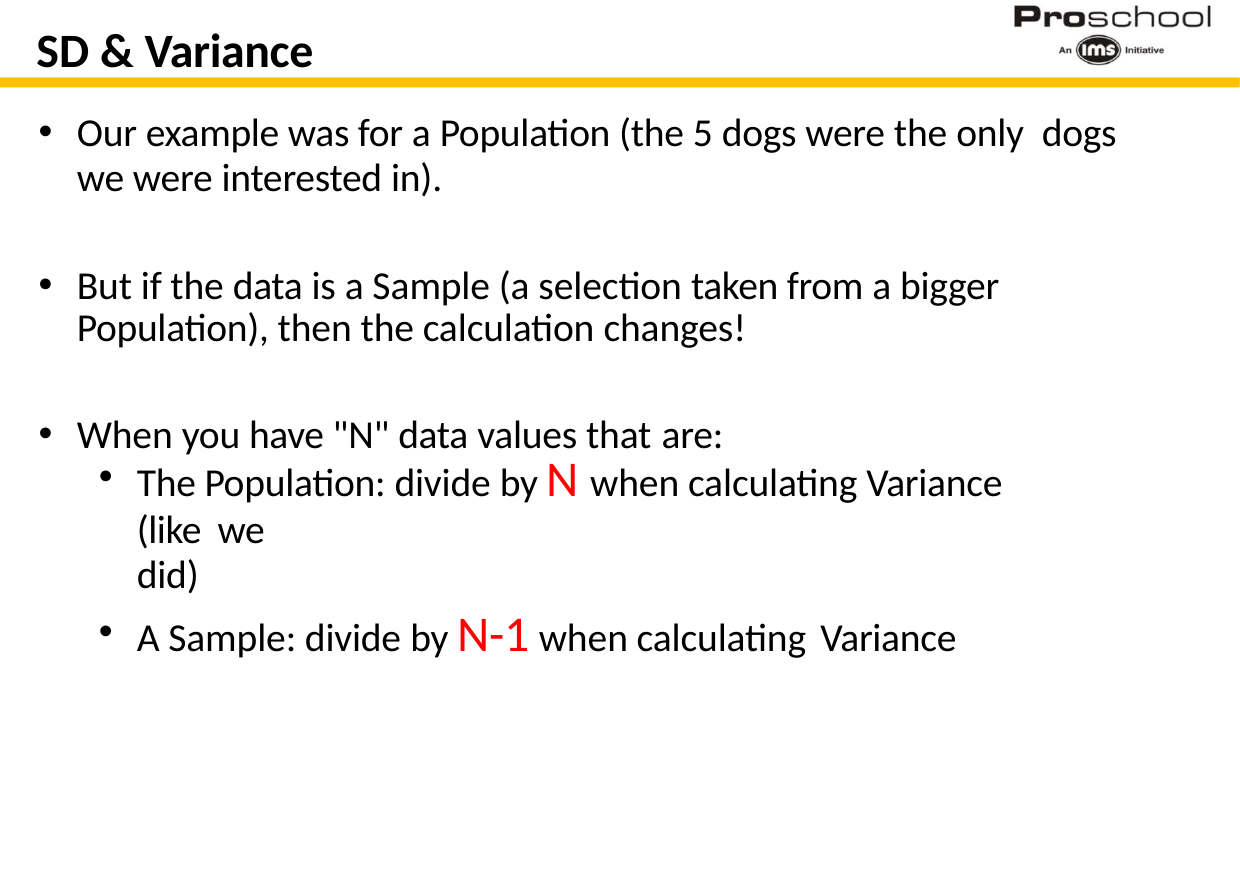

# SD & Variance

Our example was for a Population (the 5 dogs were the only  dogs
we were interested in).

But if the data is a Sample (a selection taken from a bigger  Population), then the calculation changes!

When you have "N" data values that are:
The Population: divide by N when calculating Variance (like we
did)
A Sample: divide by N-1 when calculating Variance